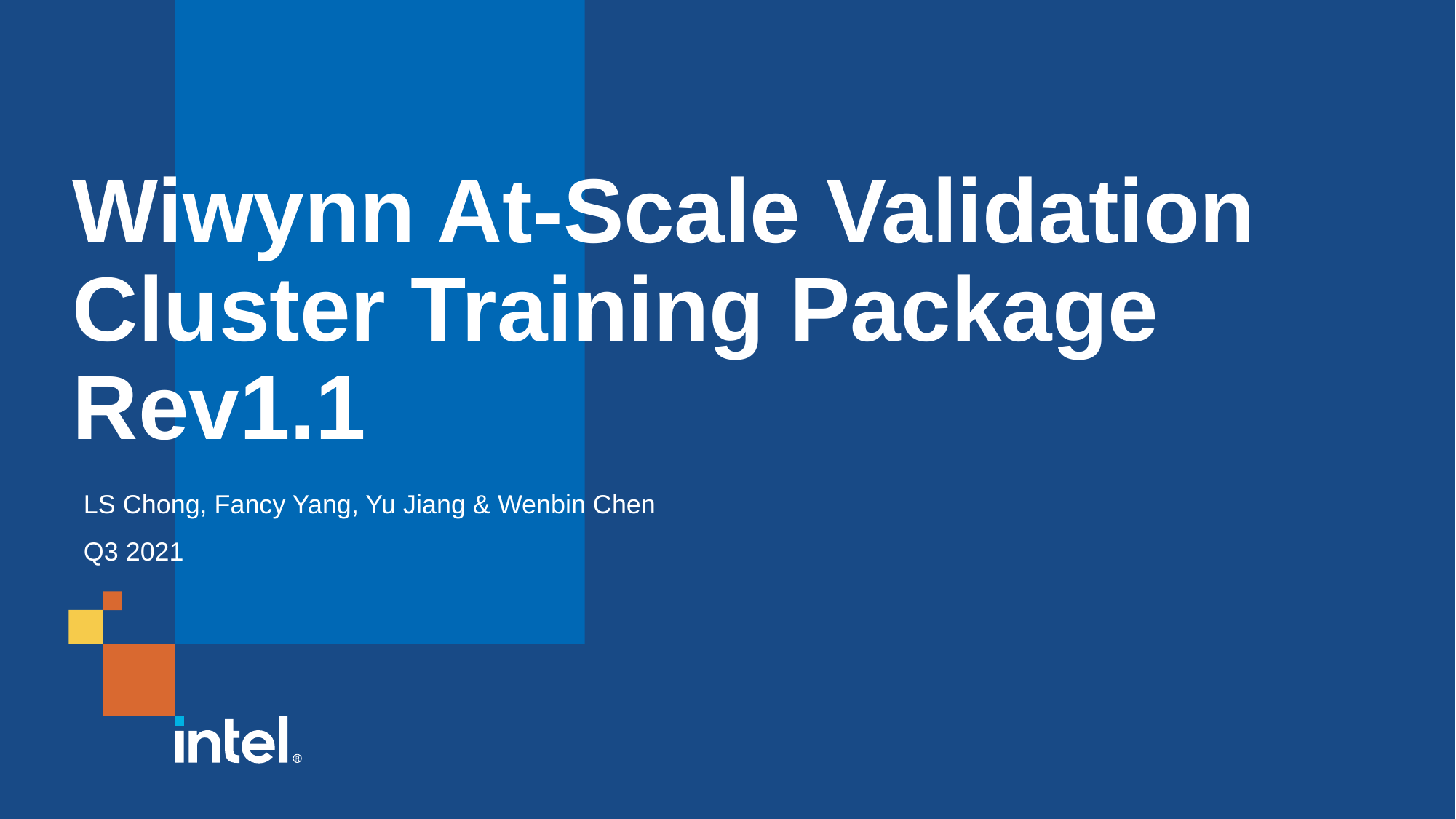

# Wiwynn At-Scale Validation Cluster Training Package Rev1.1
LS Chong, Fancy Yang, Yu Jiang & Wenbin Chen
Q3 2021